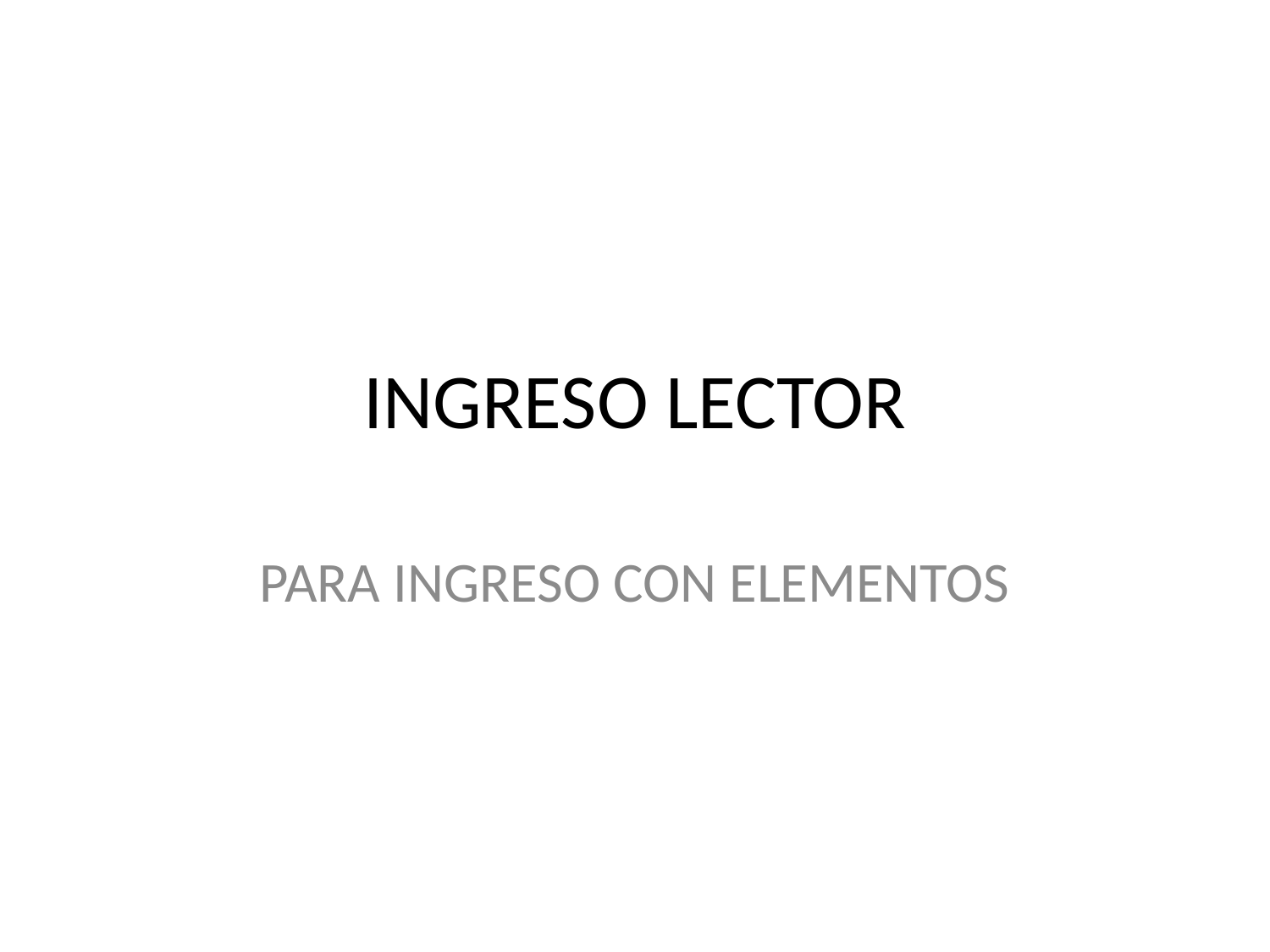

# INGRESO LECTOR
PARA INGRESO CON ELEMENTOS